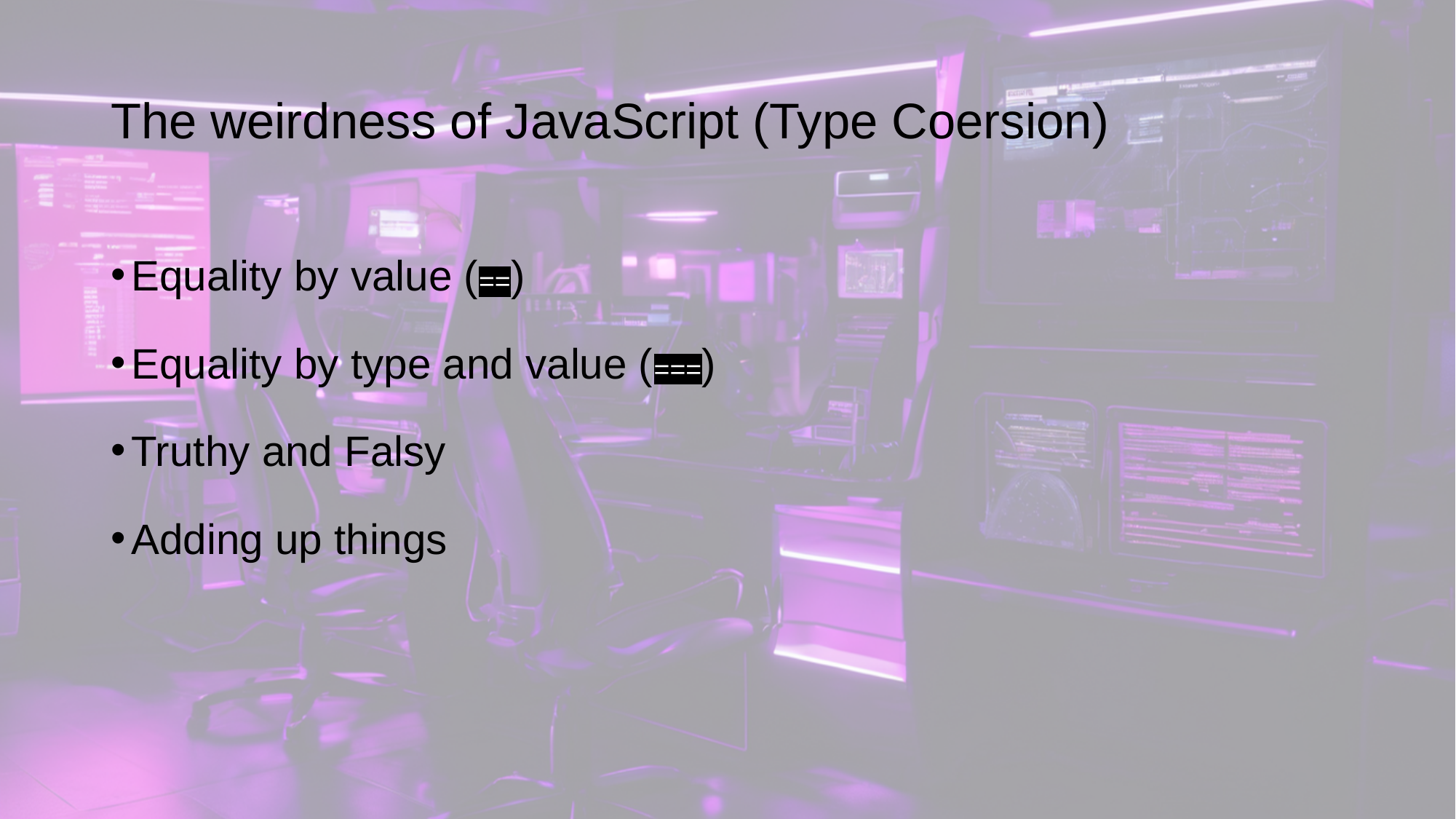

# The weirdness of JavaScript (Type Coersion)
Equality by value (==)
Equality by type and value (===)
Truthy and Falsy
Adding up things